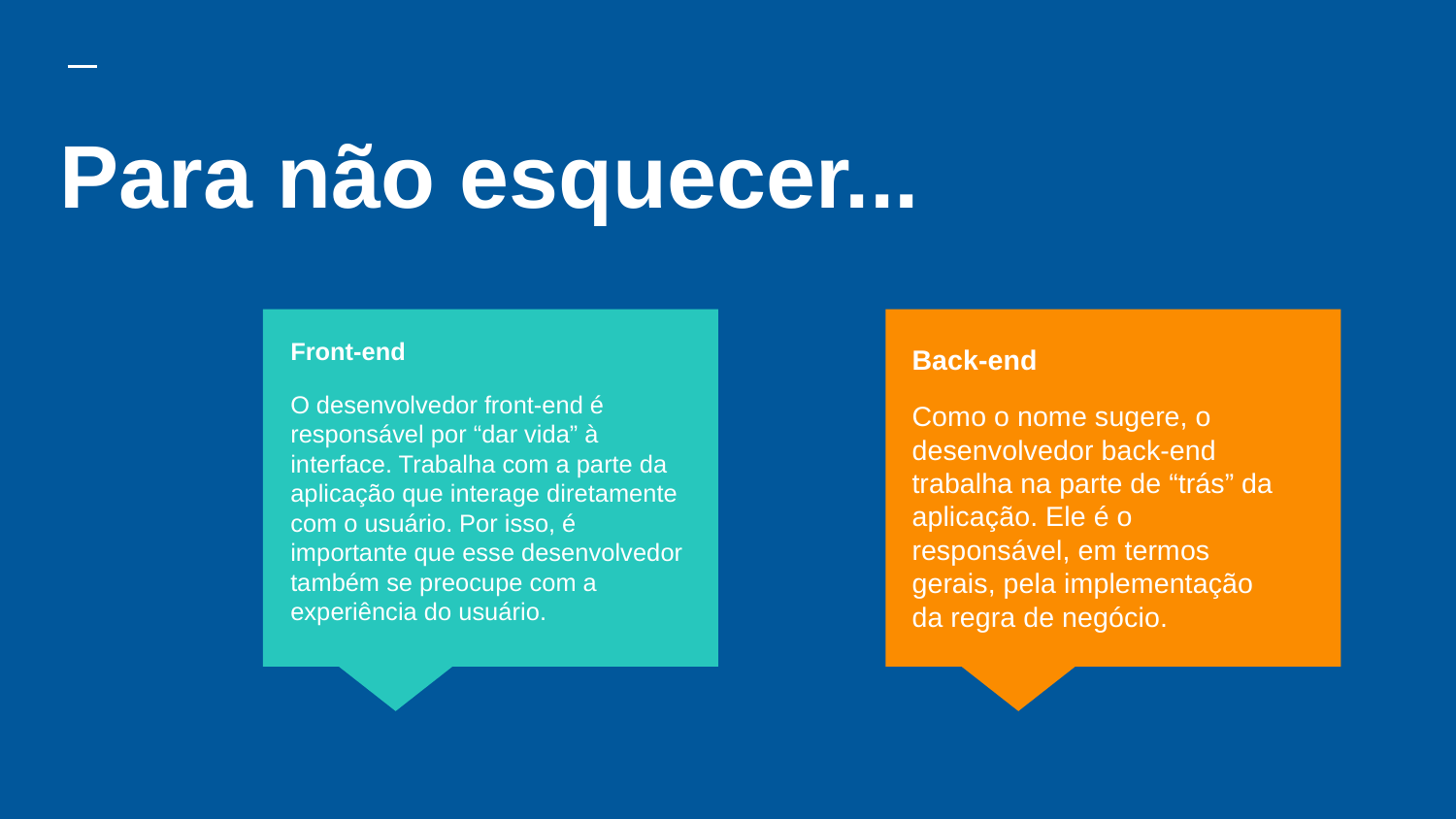

# Para não esquecer...

Front-end
O desenvolvedor front-end é responsável por “dar vida” à interface. Trabalha com a parte da aplicação que interage diretamente com o usuário. Por isso, é importante que esse desenvolvedor também se preocupe com a experiência do usuário.
Back-end
Como o nome sugere, o desenvolvedor back-end trabalha na parte de “trás” da aplicação. Ele é o responsável, em termos gerais, pela implementação da regra de negócio.